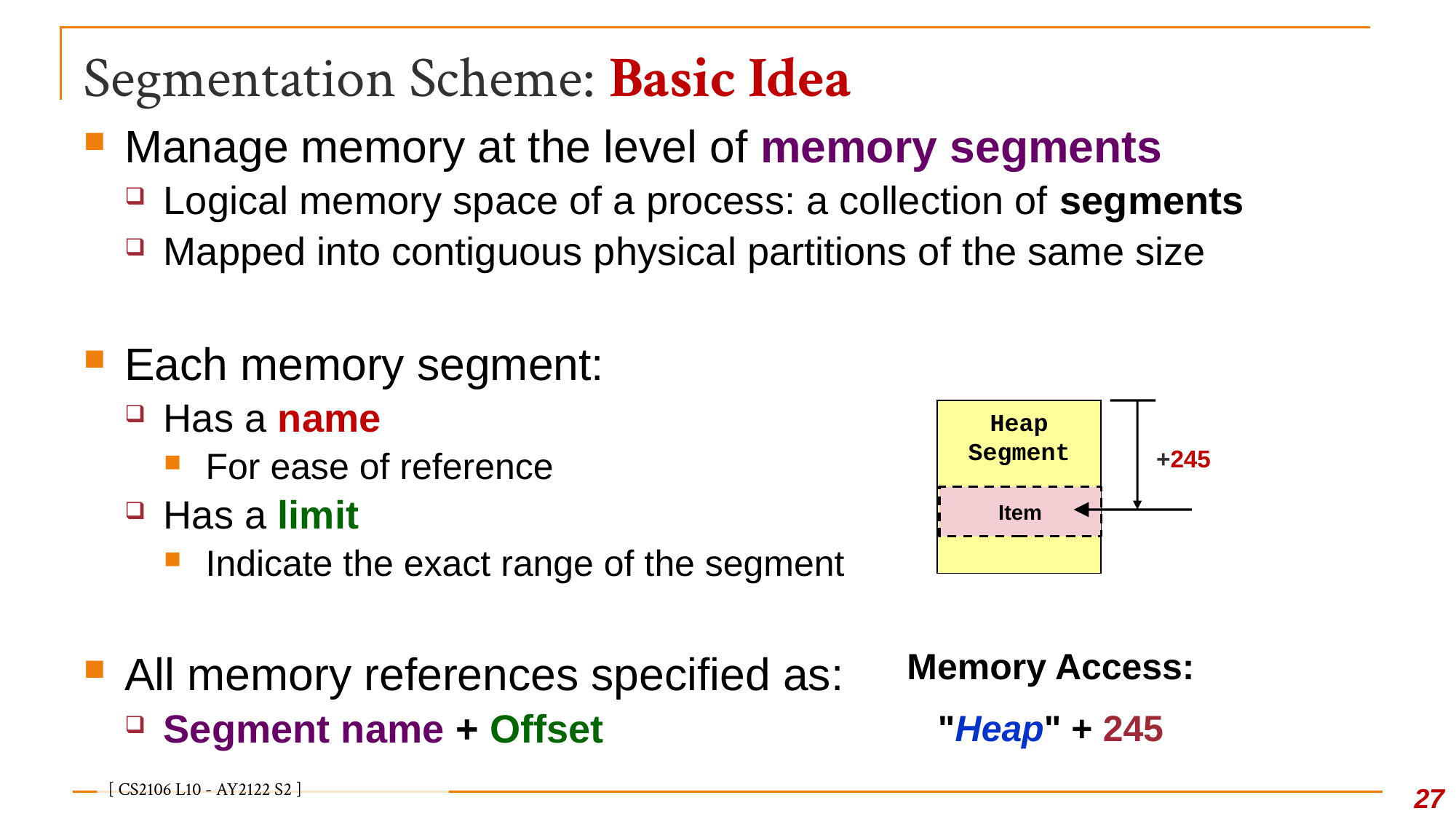

# Segmentation Scheme: Basic Idea
Manage memory at the level of memory segments
Logical memory space of a process: a collection of segments
Mapped into contiguous physical partitions of the same size

Each memory segment:
Has a name
For ease of reference
Has a limit
Indicate the exact range of the segment

All memory references specified as:
Segment name + Offset
Heap Segment

+245

Item
Memory Access:
"Heap" + 245
27
[ CS2106 L10 - AY2122 S2 ]